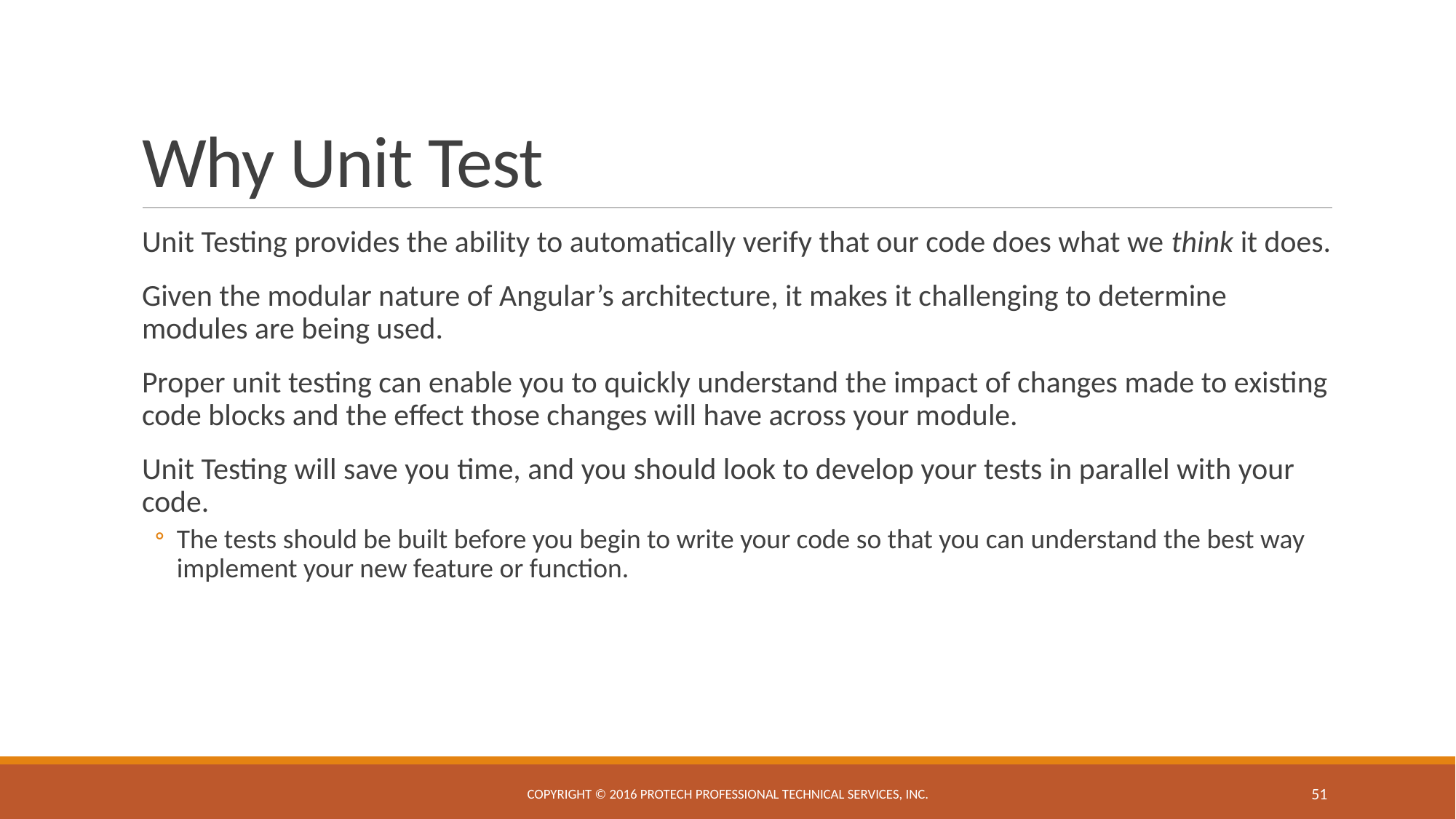

# Why Unit Test
Unit Testing provides the ability to automatically verify that our code does what we think it does.
Given the modular nature of Angular’s architecture, it makes it challenging to determine modules are being used.
Proper unit testing can enable you to quickly understand the impact of changes made to existing code blocks and the effect those changes will have across your module.
Unit Testing will save you time, and you should look to develop your tests in parallel with your code.
The tests should be built before you begin to write your code so that you can understand the best way implement your new feature or function.
Copyright © 2016 ProTech Professional Technical Services, Inc.
51